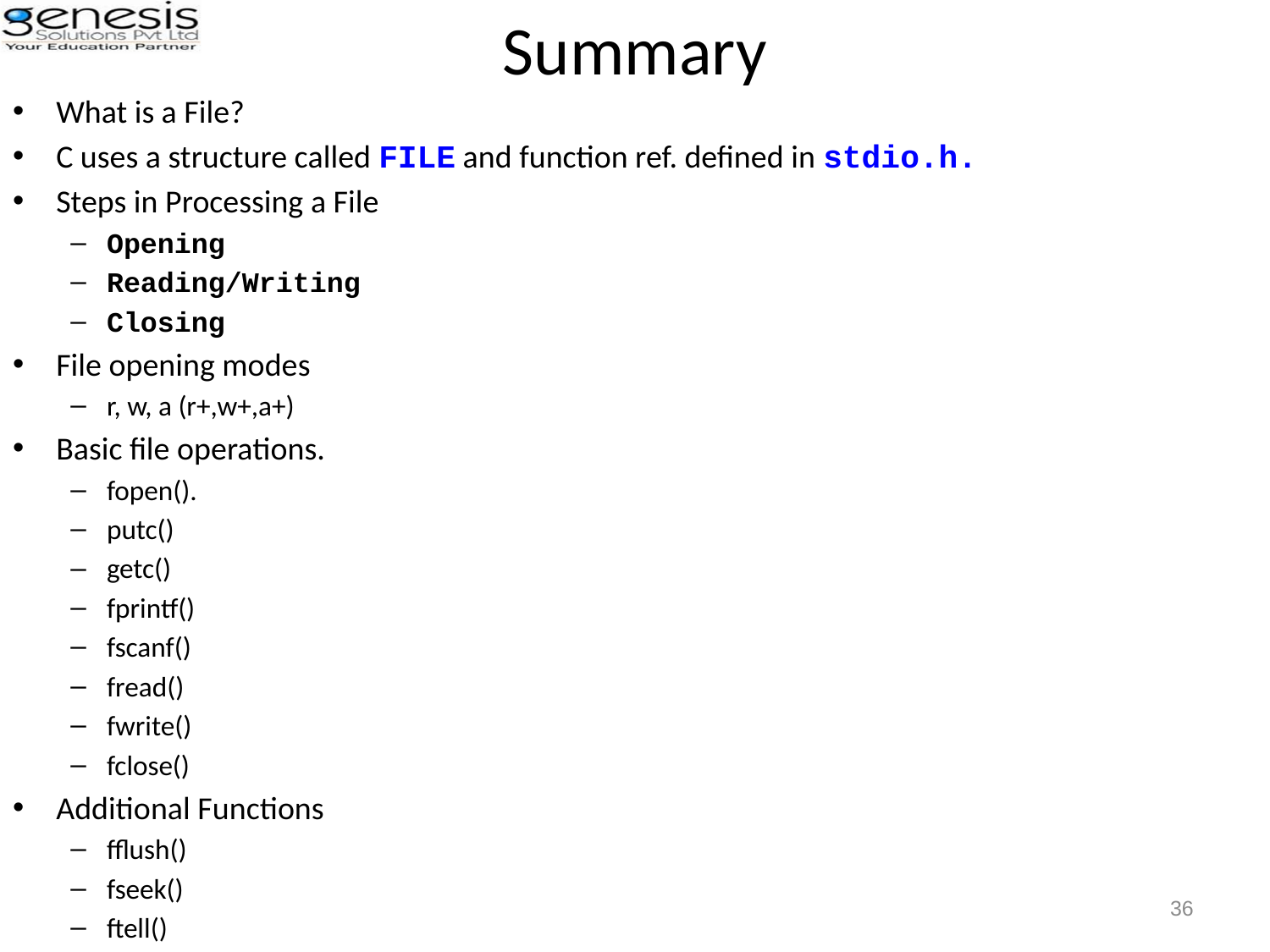

# Summary
What is a File?
C uses a structure called FILE and function ref. defined in stdio.h.
Steps in Processing a File
Opening
Reading/Writing
Closing
File opening modes
r, w, a (r+,w+,a+)
Basic file operations.
fopen().
putc()
getc()
fprintf()
fscanf()
fread()
fwrite()
fclose()
Additional Functions
fflush()
fseek()
ftell()

36